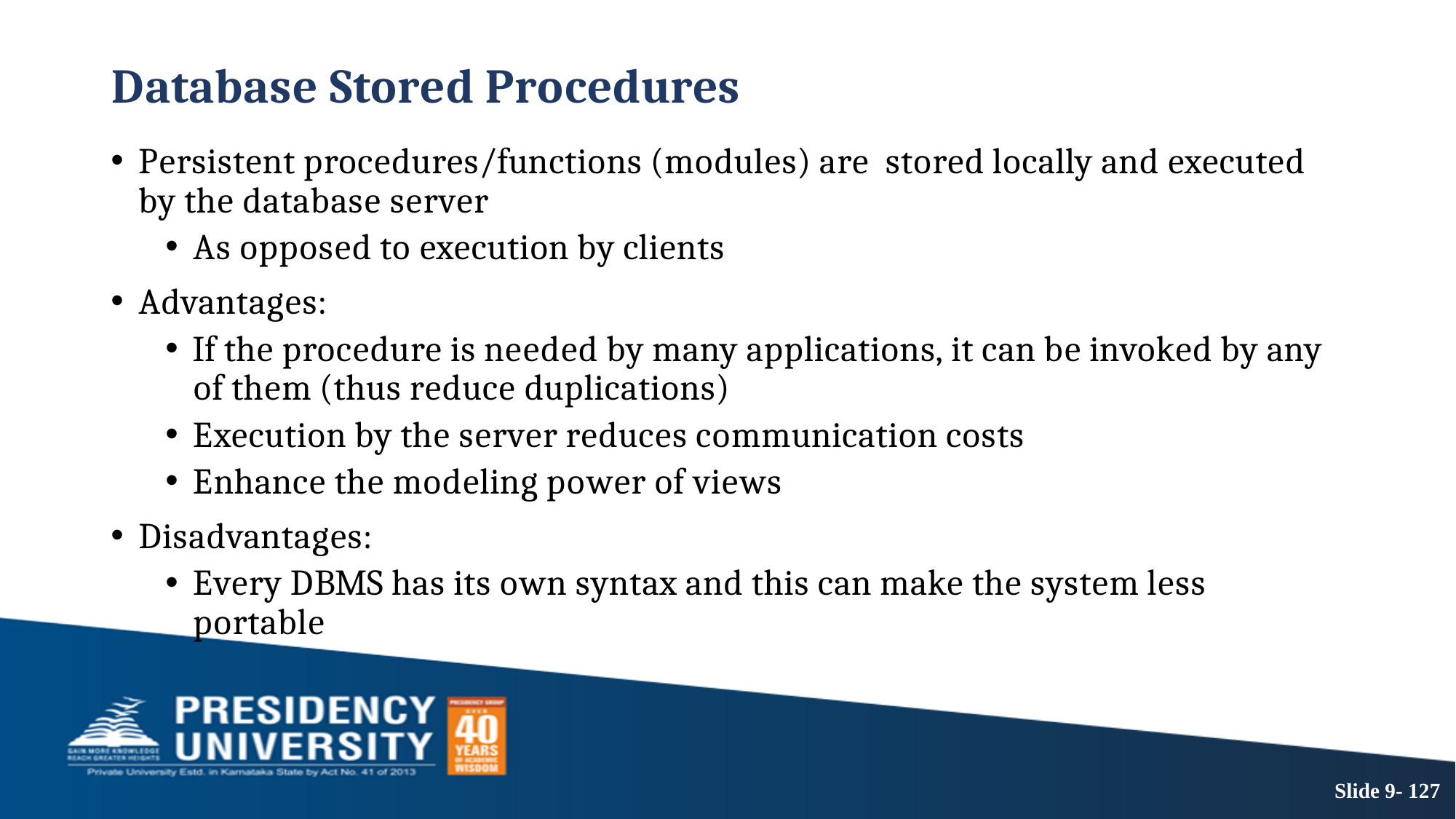

# Database Stored Procedures
Persistent procedures/functions (modules) are  stored locally and executed by the database server
As opposed to execution by clients
Advantages:
If the procedure is needed by many applications, it can be invoked by any of them (thus reduce duplications)
Execution by the server reduces communication costs
Enhance the modeling power of views
Disadvantages:
Every DBMS has its own syntax and this can make the system less portable
Slide 9- 127